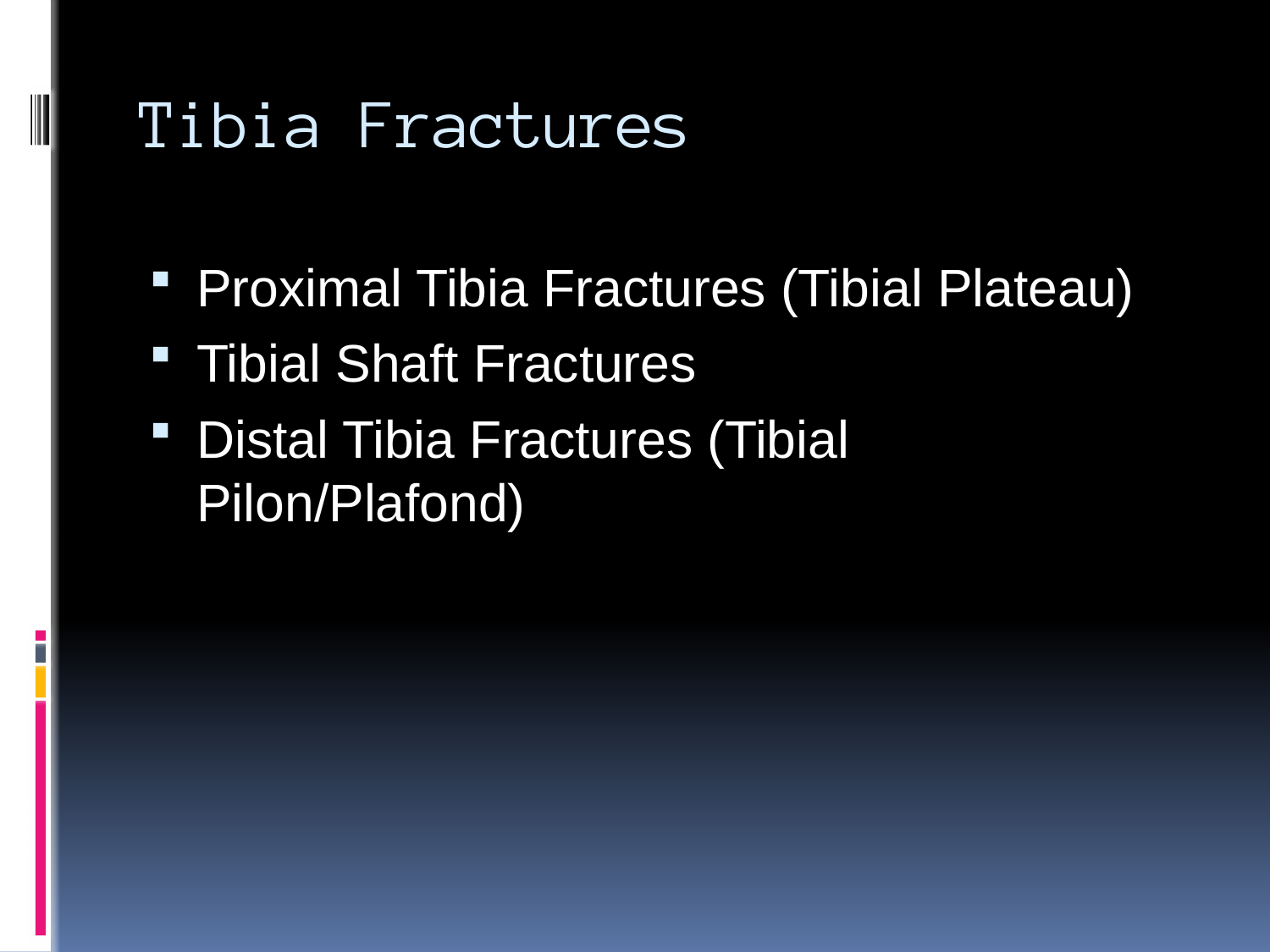

# Tibia Fractures
Proximal Tibia Fractures (Tibial Plateau)
Tibial Shaft Fractures
Distal Tibia Fractures (Tibial Pilon/Plafond)